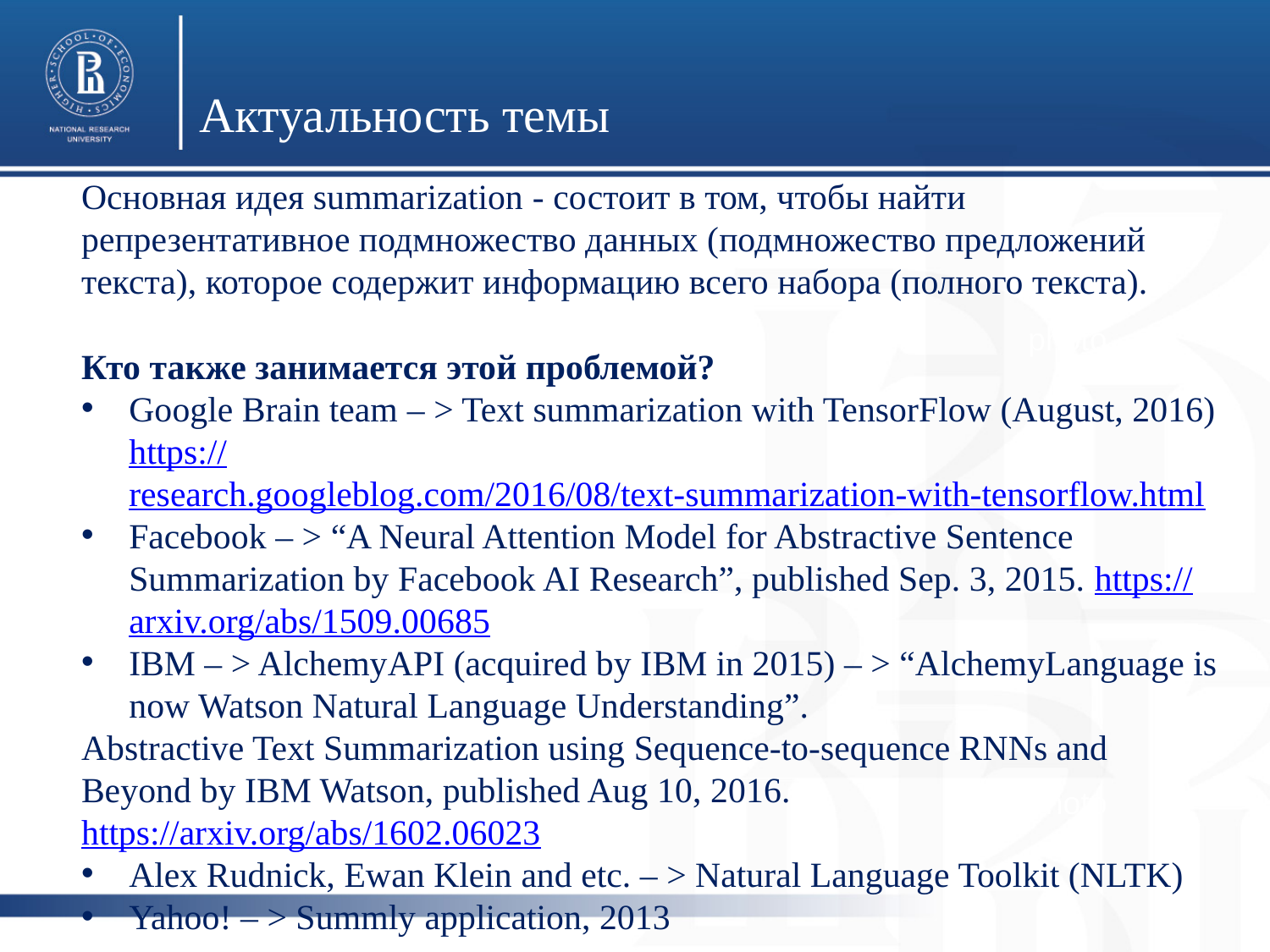

Актуальность темы
Основная идея summarization - состоит в том, чтобы найти репрезентативное подмножество данных (подмножество предложений текста), которое содержит информацию всего набора (полного текста).

Кто также занимается этой проблемой?
Google Brain team – > Text summarization with TensorFlow (August, 2016) https://research.googleblog.com/2016/08/text-summarization-with-tensorflow.html
Facebook – > “A Neural Attention Model for Abstractive Sentence Summarization by Facebook AI Research”, published Sep. 3, 2015. https://arxiv.org/abs/1509.00685
IBM – > AlchemyAPI (acquired by IBM in 2015) – > “AlchemyLanguage is now Watson Natural Language Understanding”.
Abstractive Text Summarization using Sequence-to-sequence RNNs and Beyond by IBM Watson, published Aug 10, 2016. https://arxiv.org/abs/1602.06023
Alex Rudnick, Ewan Klein and etc. – > Natural Language Toolkit (NLTK)
Yahoo! – > Summly application, 2013

photo
photo